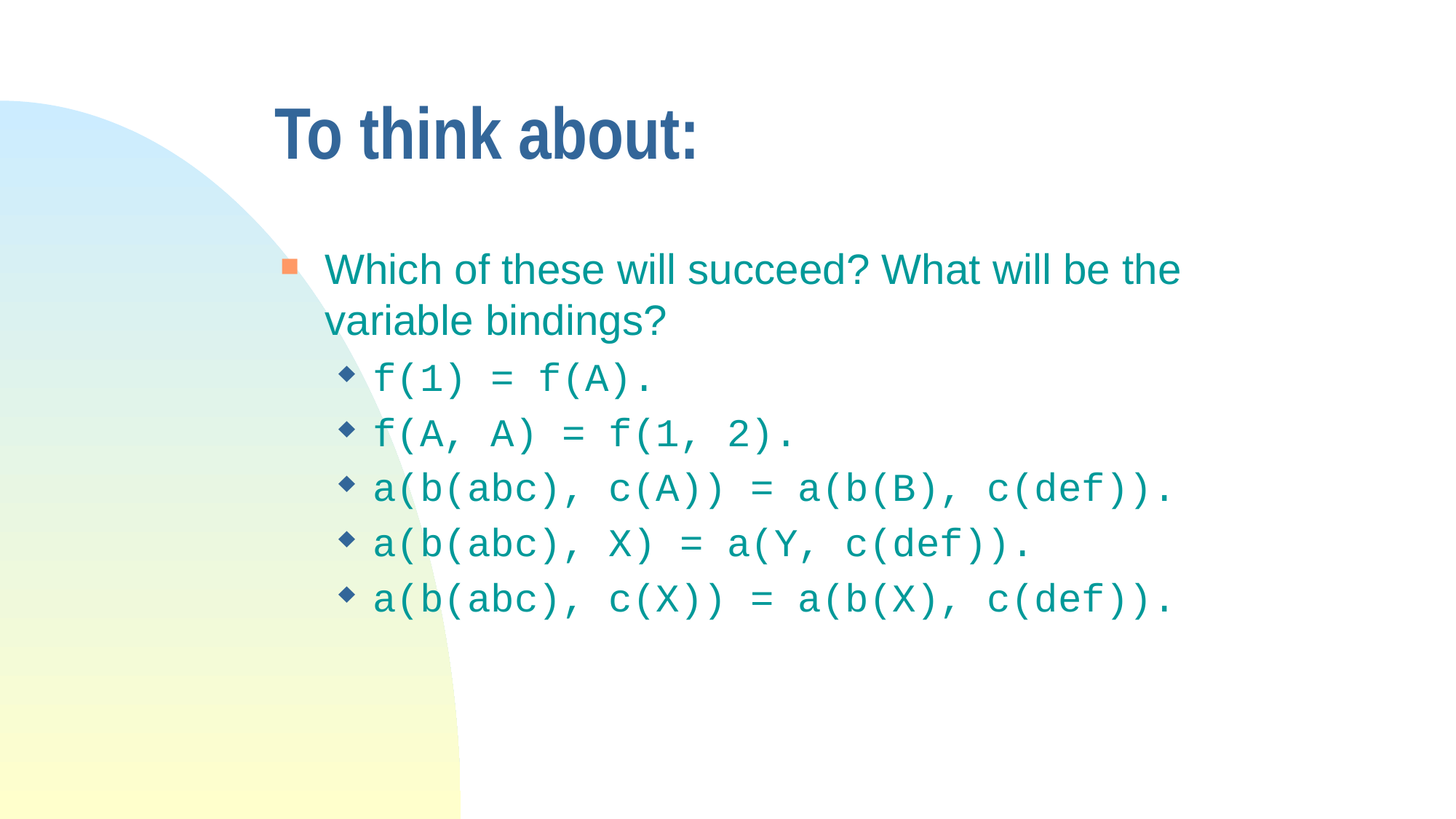

# To think about:
Which of these will succeed? What will be the variable bindings?
f(1) = f(A).
f(A, A) = f(1, 2).
a(b(abc), c(A)) = a(b(B), c(def)).
a(b(abc), X) = a(Y, c(def)).
a(b(abc), c(X)) = a(b(X), c(def)).